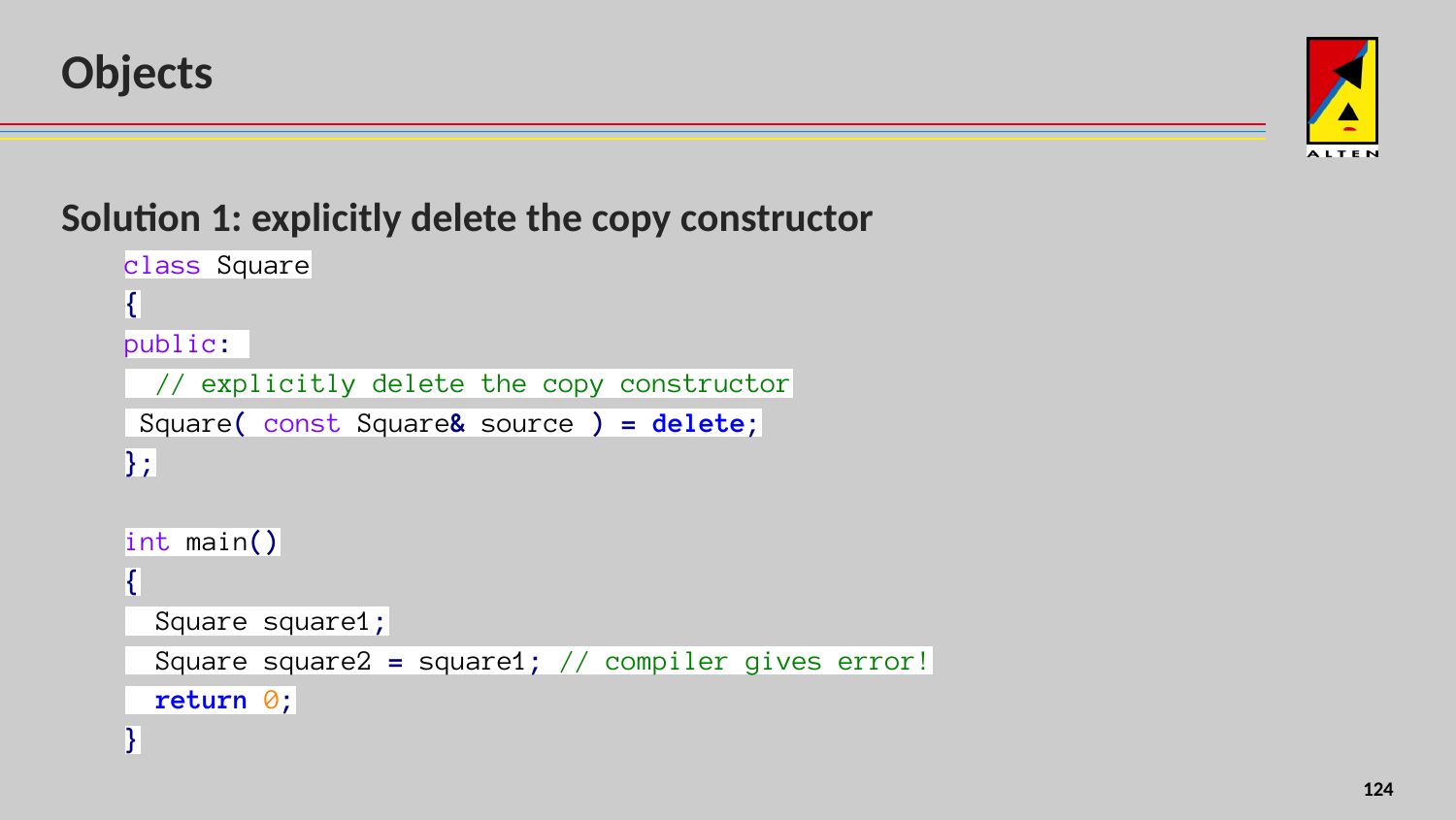

# Objects
Solution 1: explicitly delete the copy constructor
class Square
{
public:
  // explicitly delete the copy constructor
 Square( const Square& source ) = delete;
};

int main()
{
  Square square1;
  Square square2 = square1; // compiler gives error!
  return 0;
}
124